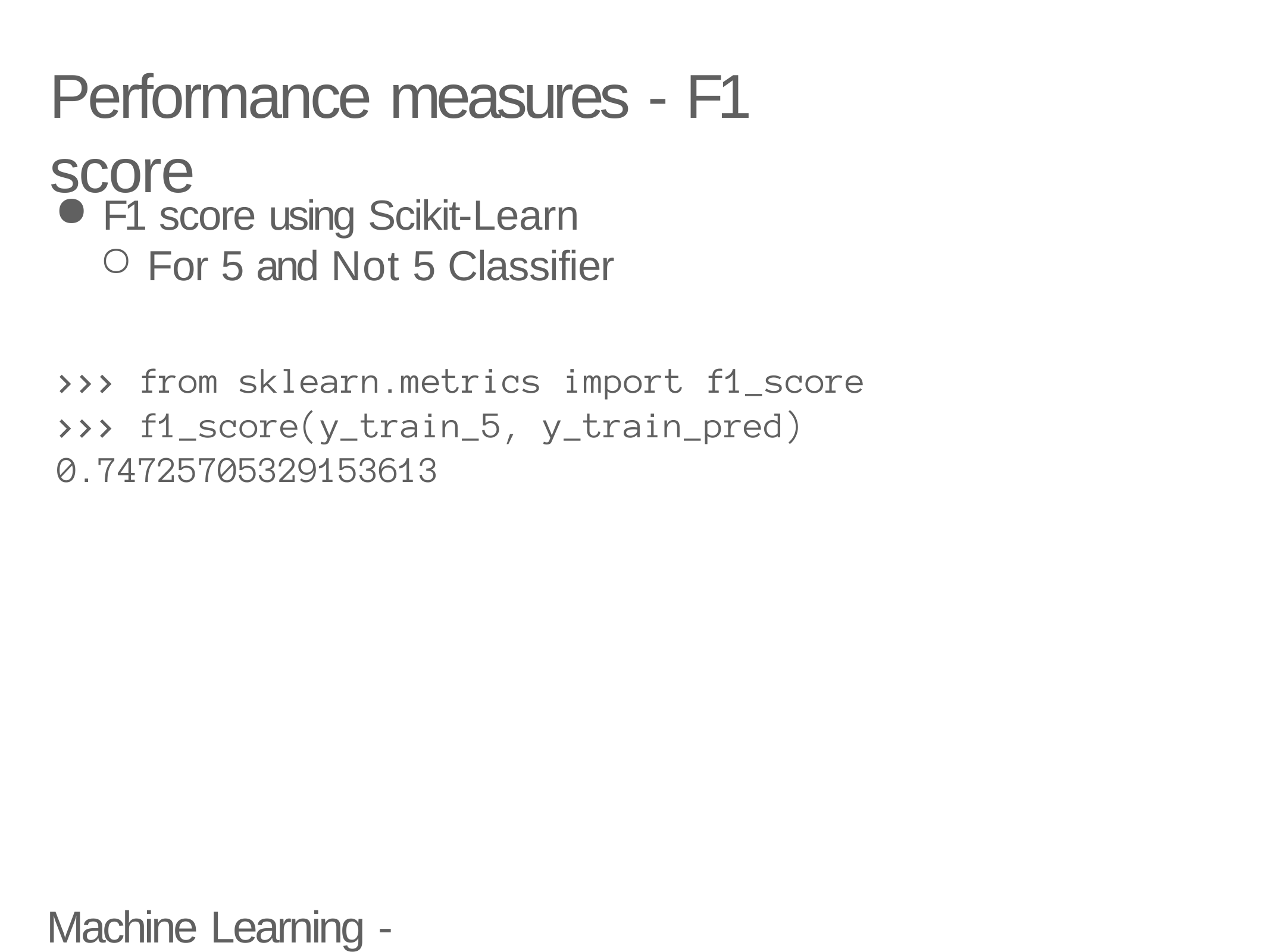

# Performance measures - F1 score
F1 score using Scikit-Learn
For 5 and Not 5 Classifier

>>> from sklearn.metrics import f1_score
>>> f1_score(y_train_5, y_train_pred) 0.74725705329153613
Machine Learning - Classfication